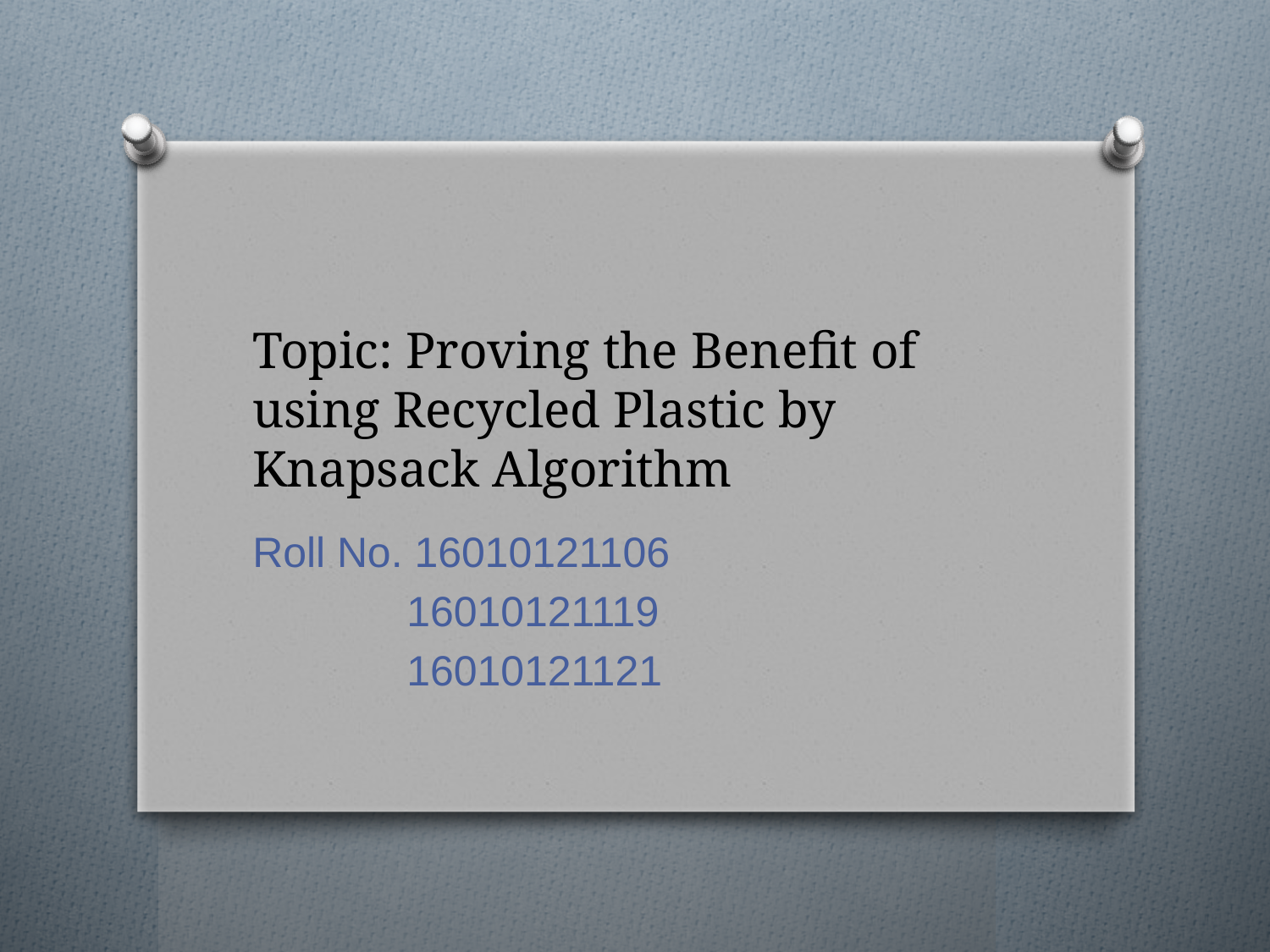

# Topic: Proving the Benefit of using Recycled Plastic by Knapsack Algorithm
Roll No. 16010121106
             16010121119
             16010121121